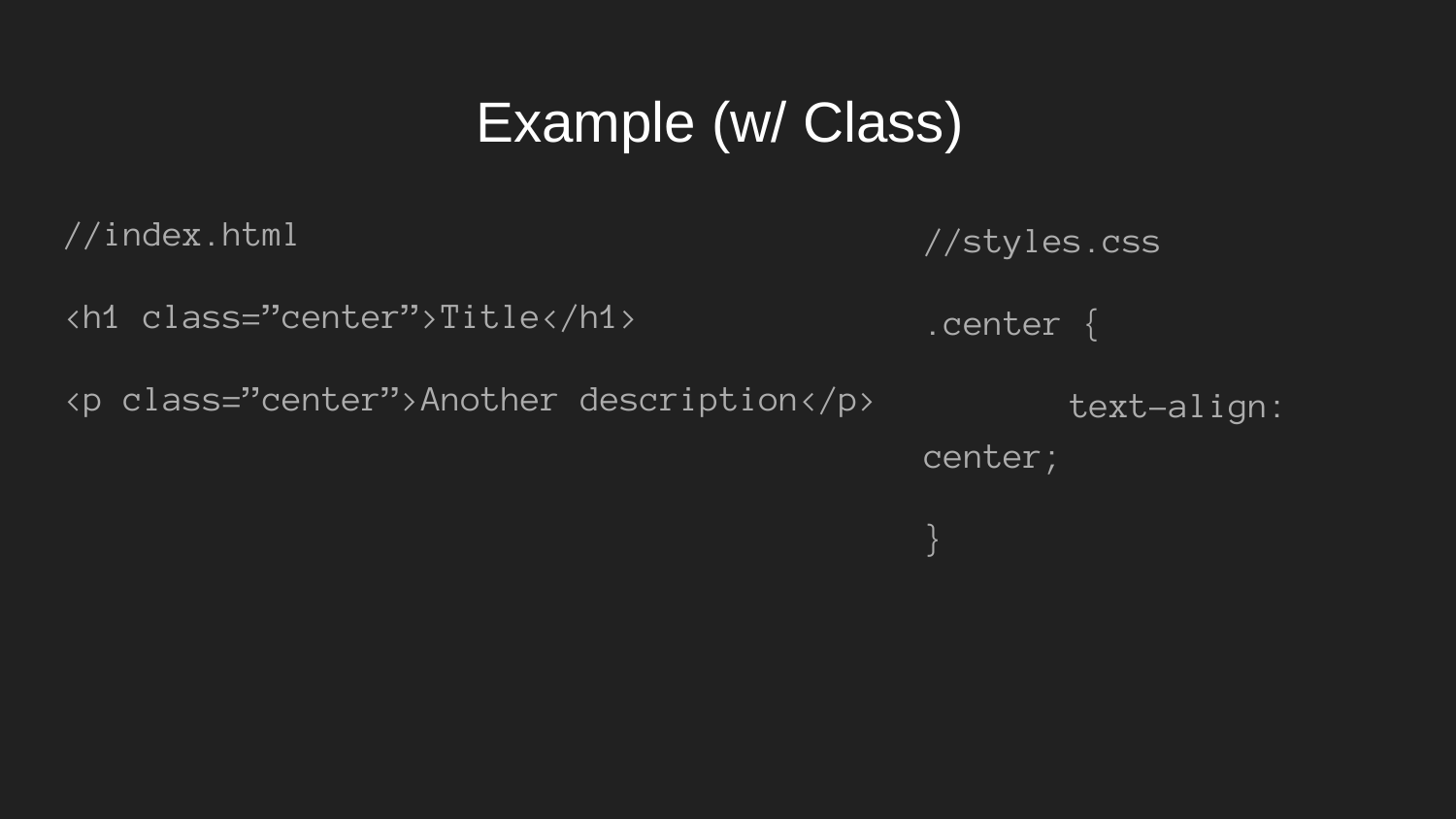

# Example (w/ Class)
//index.html
<h1 class=”center”>Title</h1>
<p class=”center”>Another description</p>
//styles.css
.center {
	text-align: center;
}